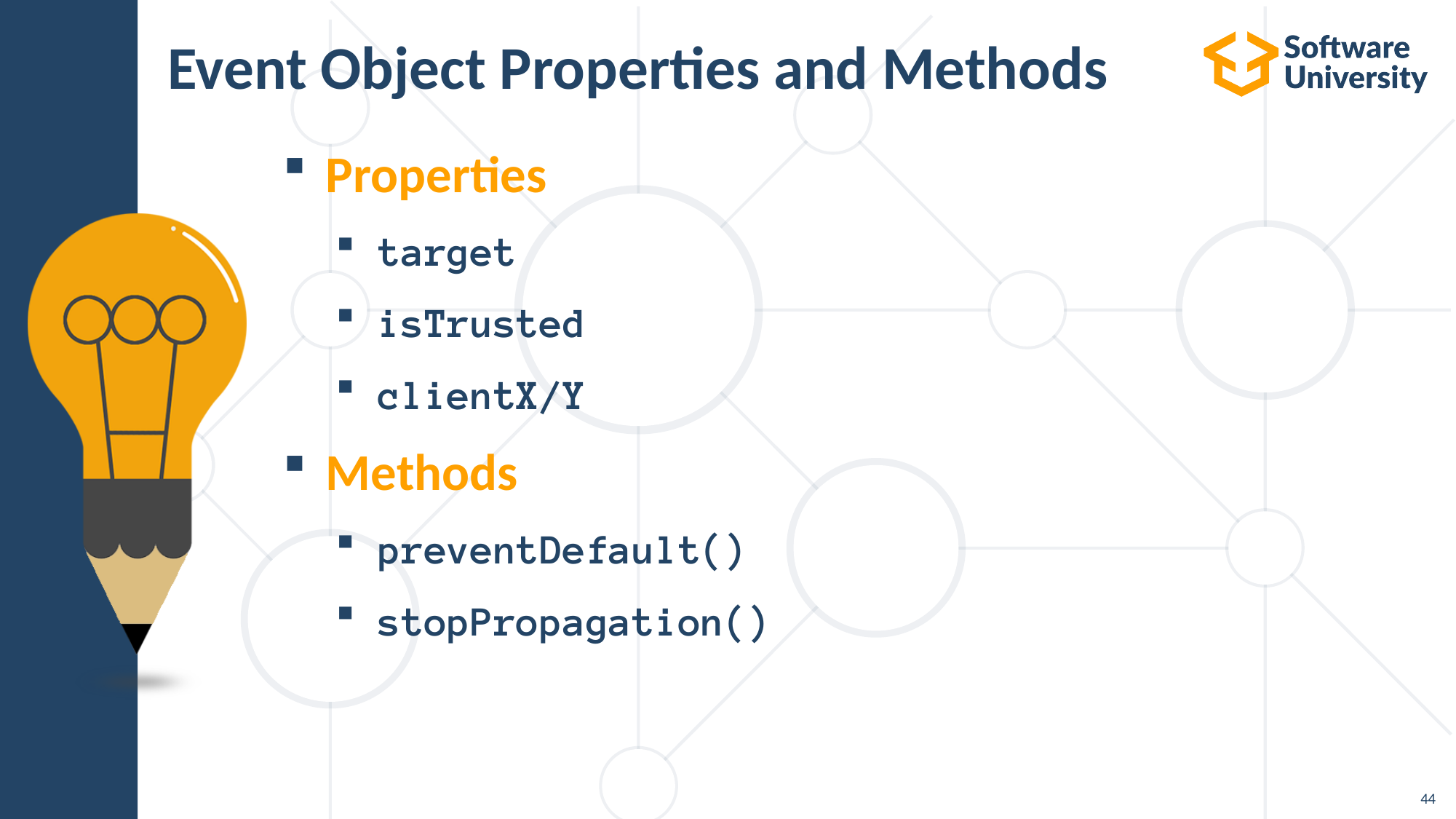

# Event Object Properties and Methods
Properties
target
isTrusted
clientX/Y
Methods
preventDefault()
stopPropagation()

44